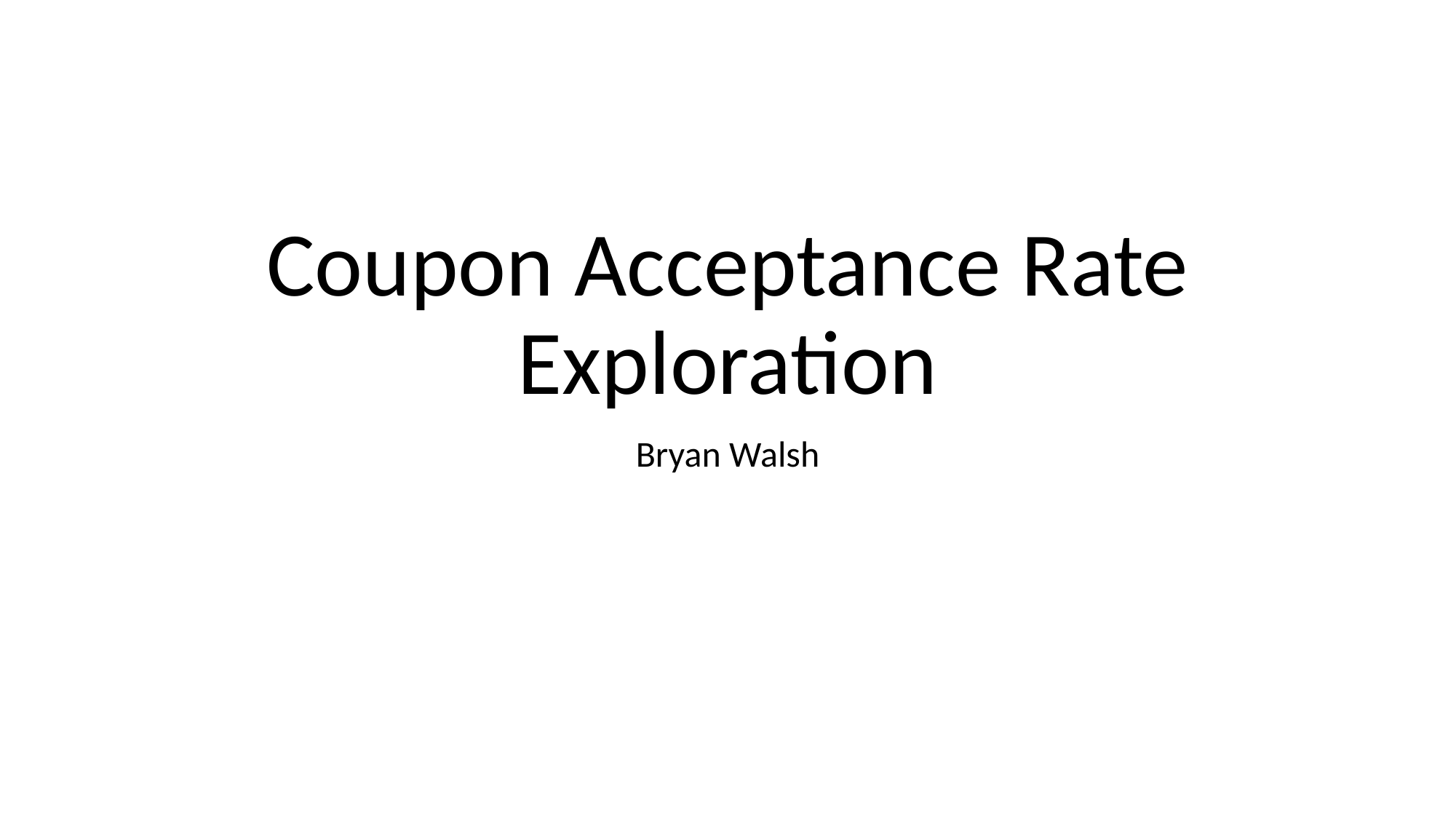

# Coupon Acceptance Rate Exploration
Bryan Walsh